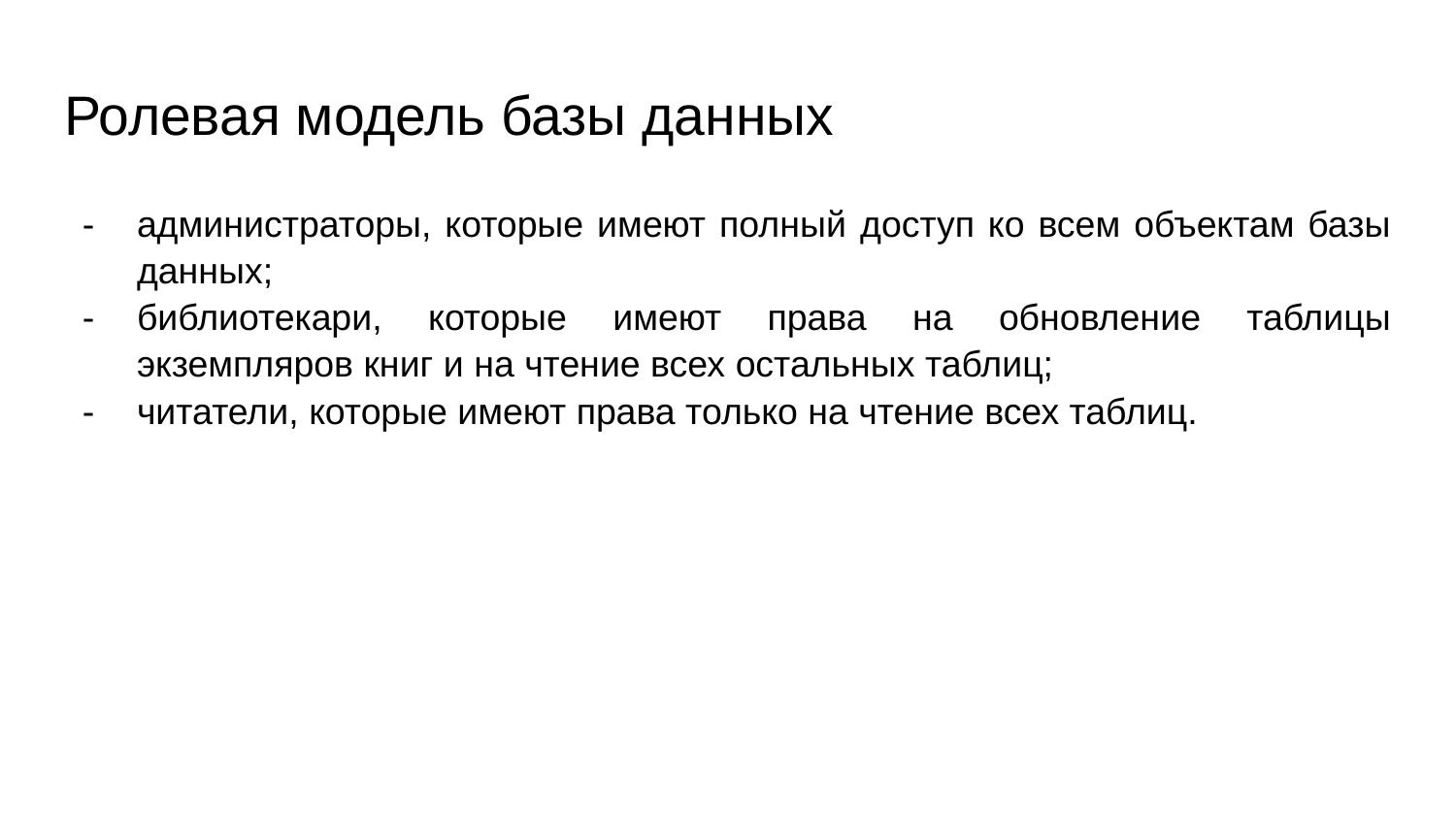

# Ролевая модель базы данных
администраторы, которые имеют полный доступ ко всем объектам базы данных;
библиотекари, которые имеют права на обновление таблицы экземпляров книг и на чтение всех остальных таблиц;
читатели, которые имеют права только на чтение всех таблиц.